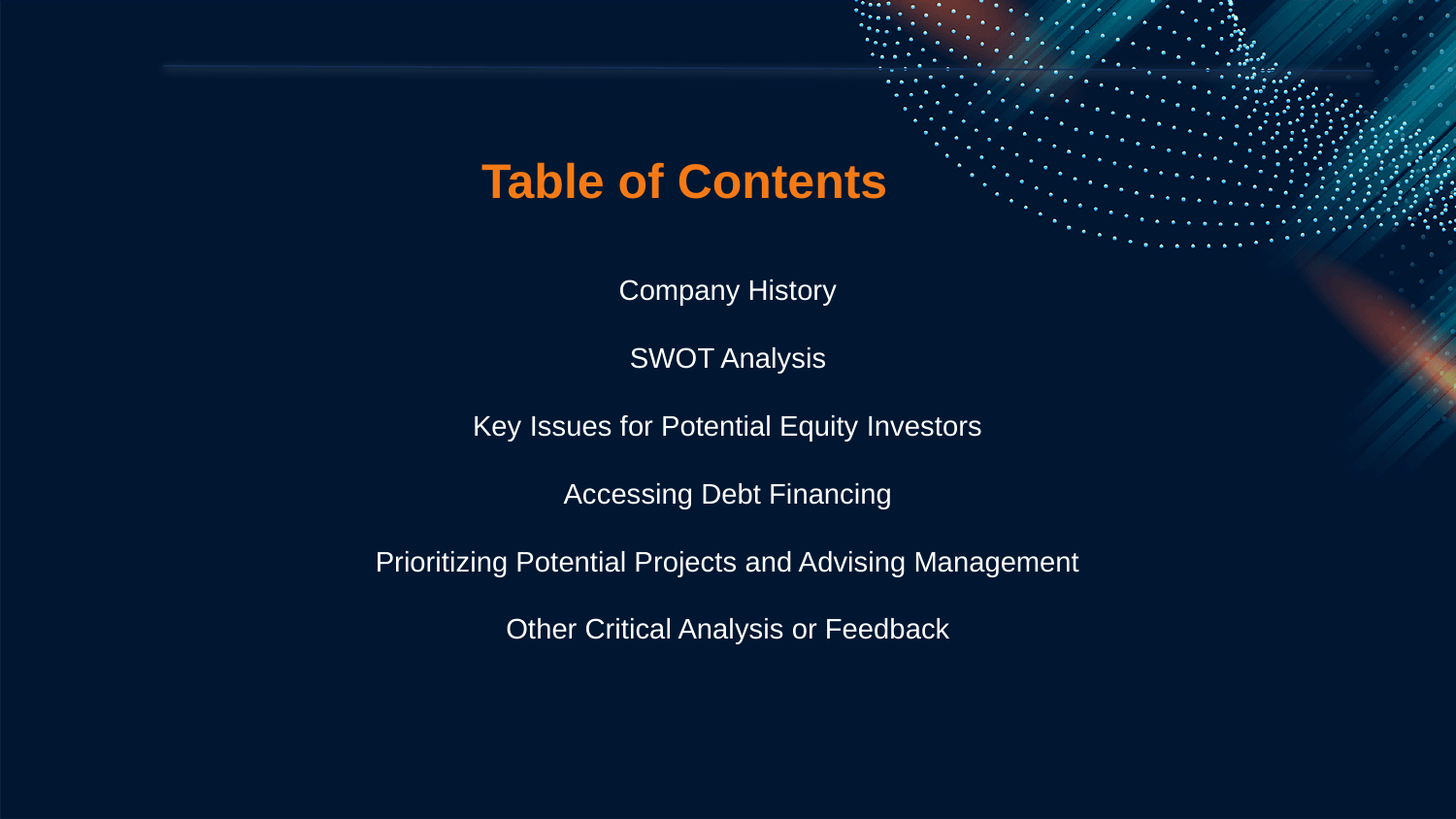

# Table of Contents
Company History

SWOT Analysis

Key Issues for Potential Equity Investors

Accessing Debt Financing

Prioritizing Potential Projects and Advising Management

Other Critical Analysis or Feedback